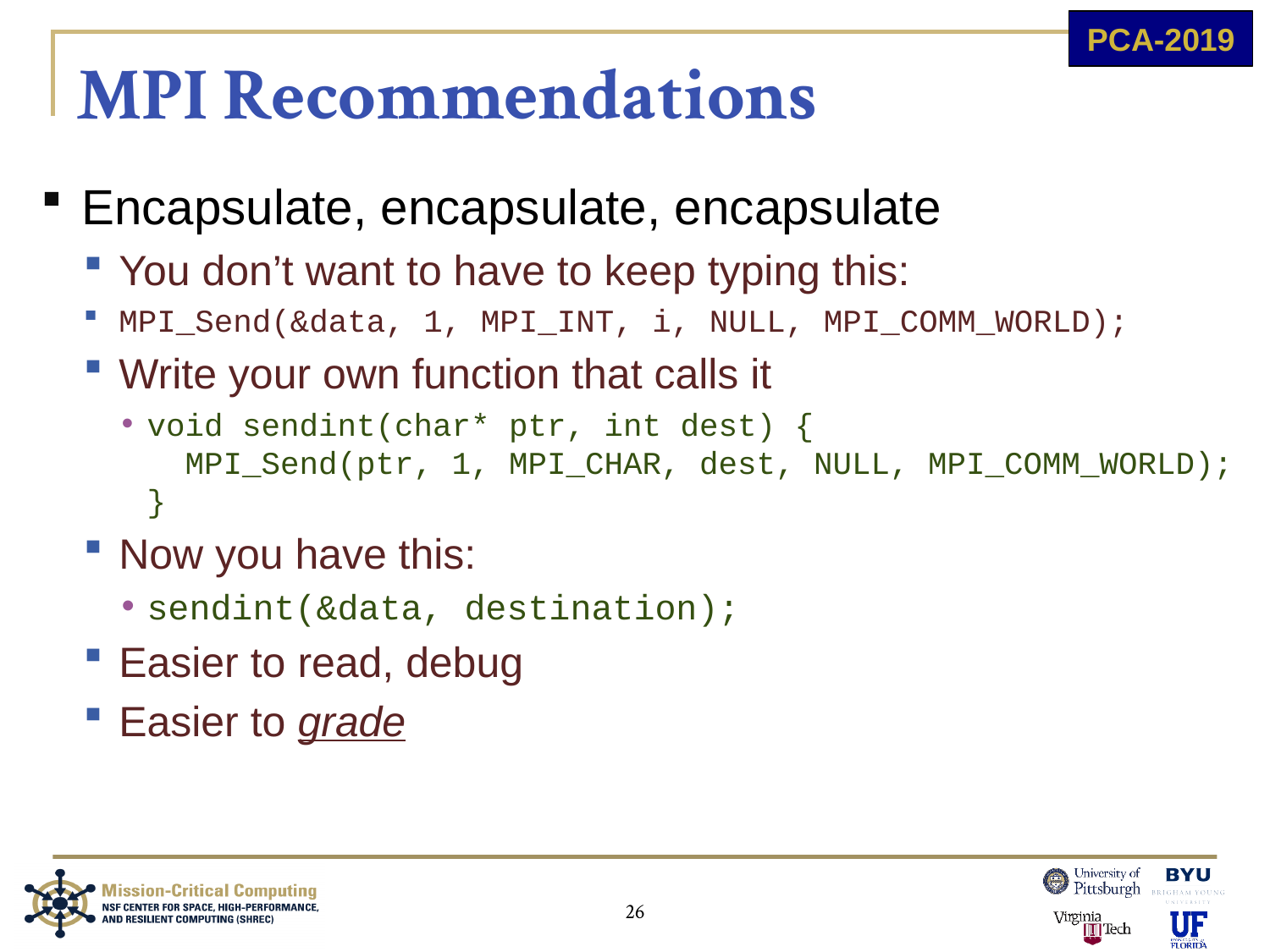

# MPI Recommendations
Encapsulate, encapsulate, encapsulate
You don’t want to have to keep typing this:
MPI_Send(&data, 1, MPI_INT, i, NULL, MPI_COMM_WORLD);
Write your own function that calls it
void sendint(char* ptr, int dest) {
  MPI_Send(ptr, 1, MPI_CHAR, dest, NULL, MPI_COMM_WORLD);
}
Now you have this:
sendint(&data, destination);
Easier to read, debug
Easier to grade
26